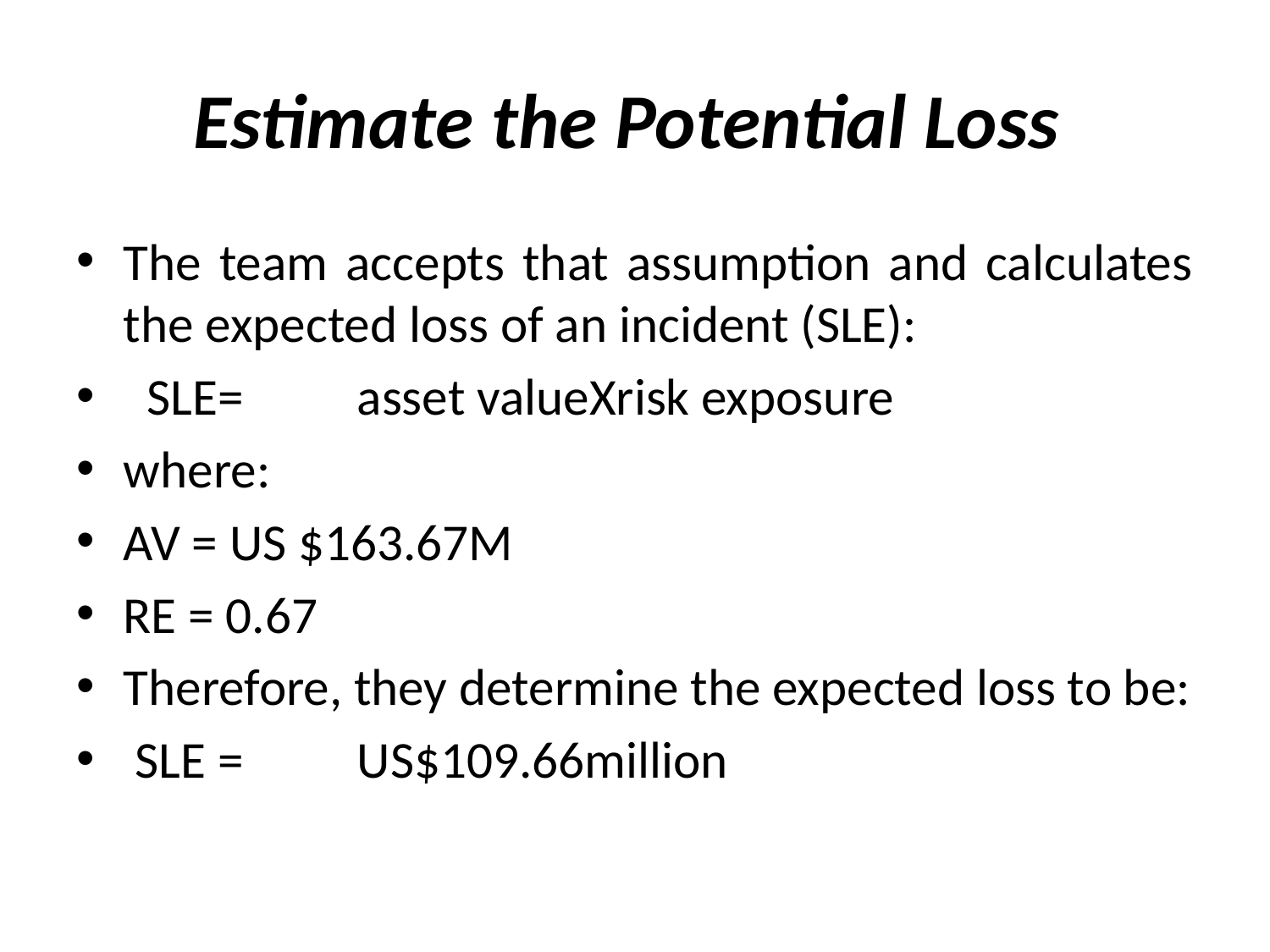

# Estimate the Potential Loss
The team accepts that assumption and calculates the expected loss of an incident (SLE):
  SLE=	asset valueXrisk exposure
where:
AV = US $163.67M
RE = 0.67
Therefore, they determine the expected loss to be:
 SLE =	US$109.66million